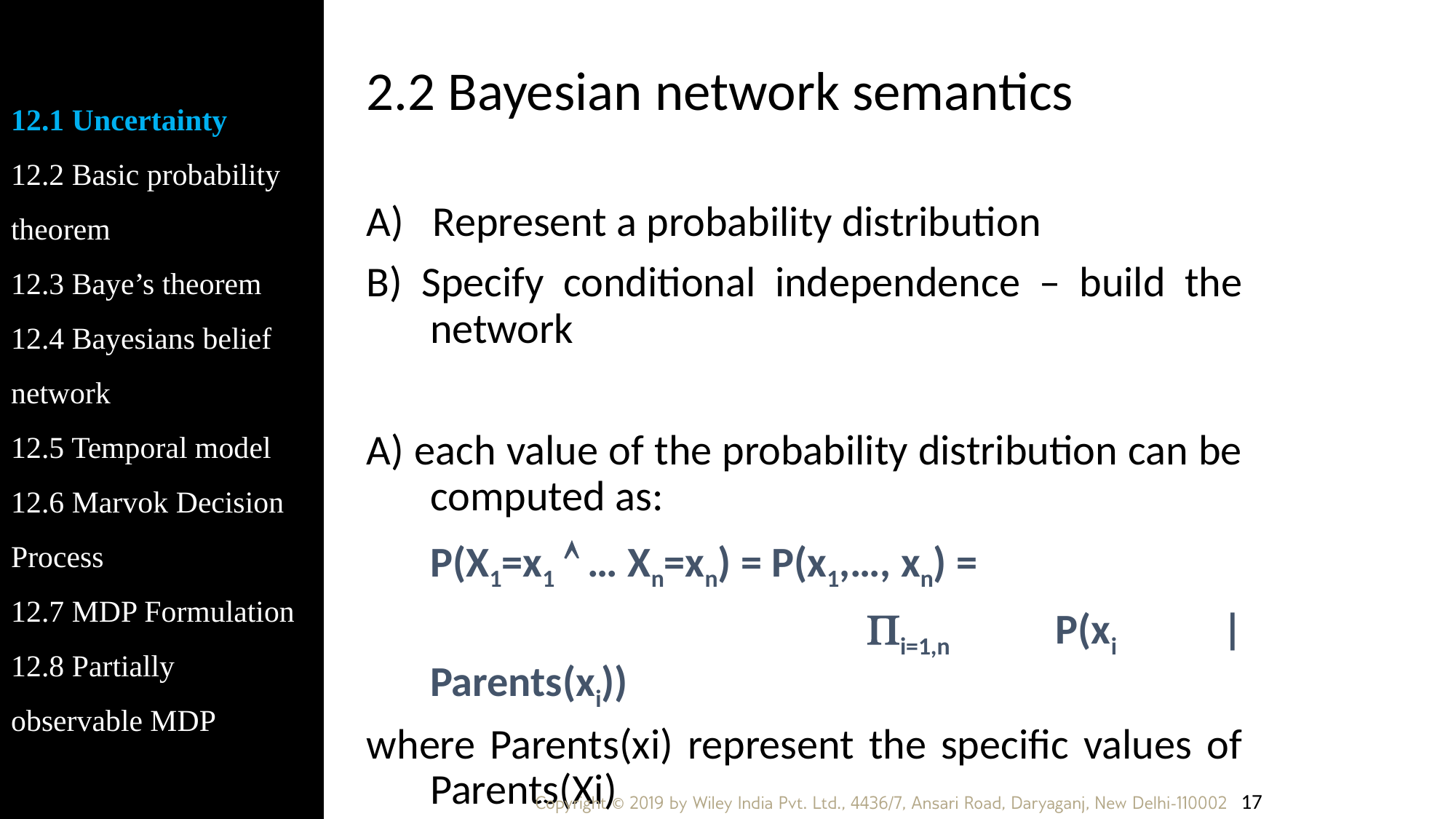

12.1 Uncertainty
12.2 Basic probability theorem
12.3 Baye’s theorem
12.4 Bayesians belief network
12.5 Temporal model
12.6 Marvok Decision Process
12.7 MDP Formulation
12.8 Partially observable MDP
# 2.2 Bayesian network semantics
A)   Represent a probability distribution
B) Specify conditional independence – build the network

A) each value of the probability distribution can be computed as:
	P(X1=x1 ∧ … Xn=xn) = P(x1,…, xn) =
					Πi=1,n P(xi | Parents(xi))
where Parents(xi) represent the specific values of Parents(Xi)

17
Copyright © 2019 by Wiley India Pvt. Ltd., 4436/7, Ansari Road, Daryaganj, New Delhi-110002